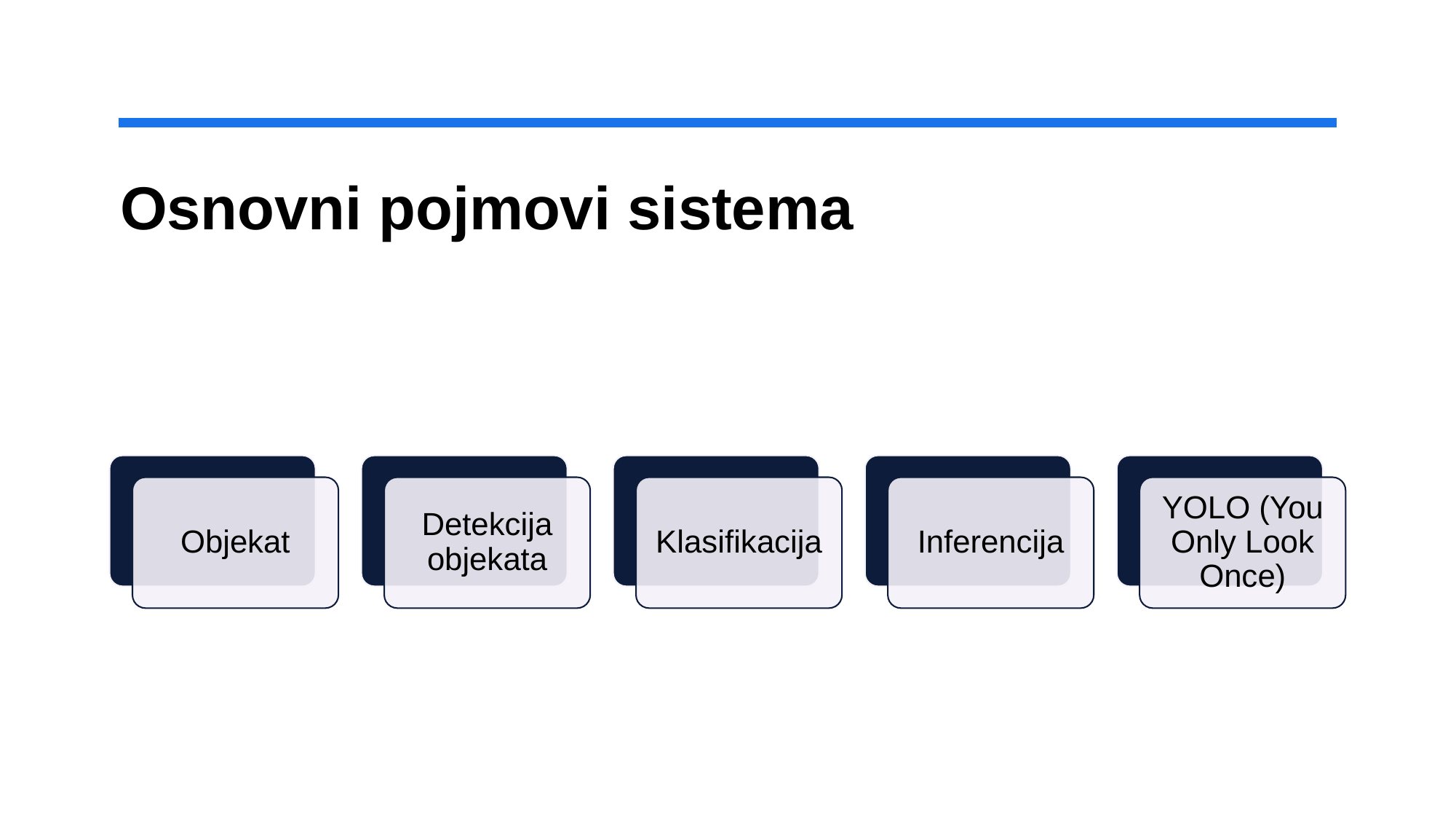

# Osnovni pojmovi sistema

Objekat
Detekcija objekata
Klasifikacija
Inferencija
YOLO (You Only Look Once)